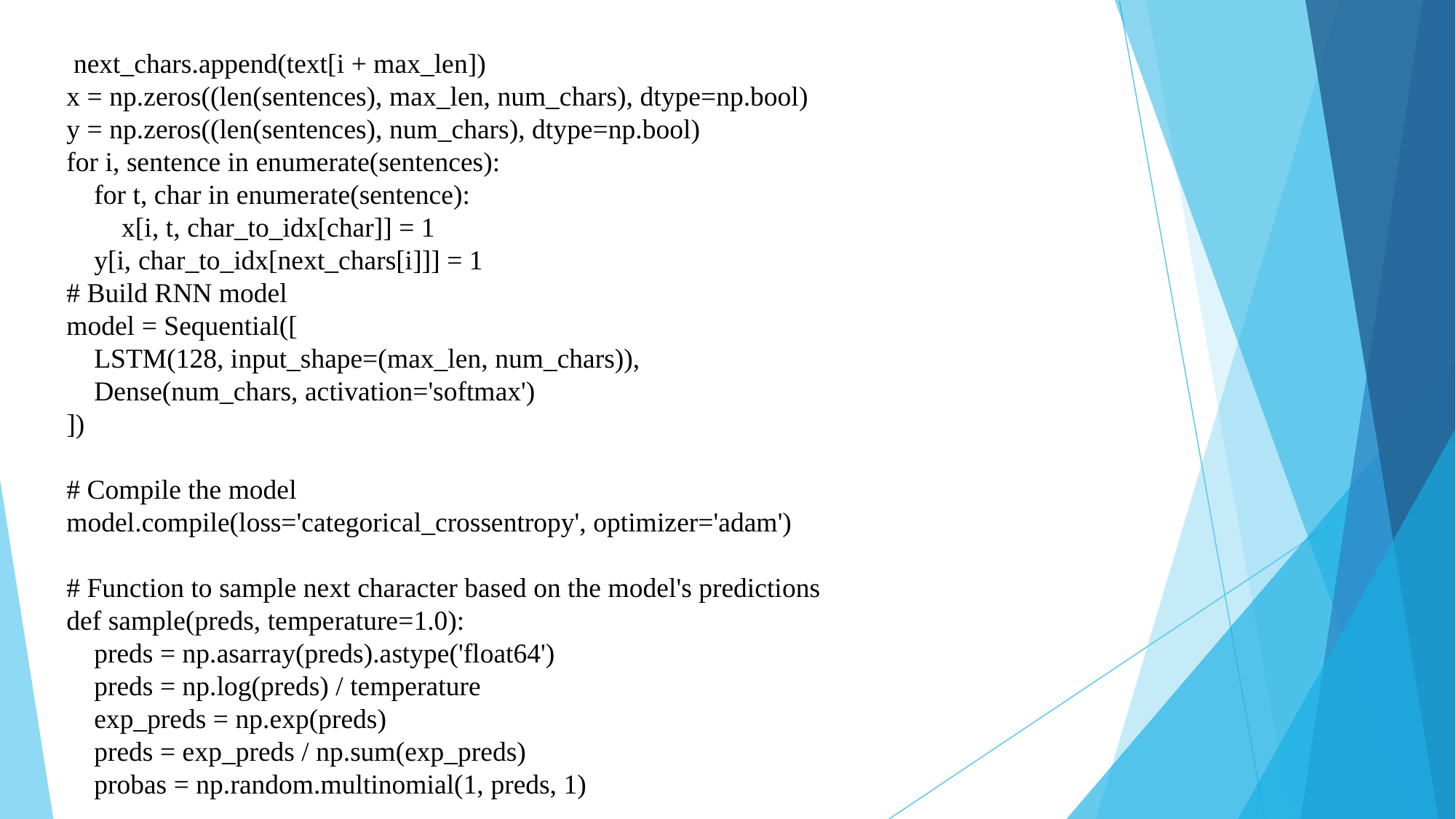

# next_chars.append(text[i + max_len]) x = np.zeros((len(sentences), max_len, num_chars), dtype=np.bool) y = np.zeros((len(sentences), num_chars), dtype=np.bool) for i, sentence in enumerate(sentences): for t, char in enumerate(sentence): x[i, t, char_to_idx[char]] = 1 y[i, char_to_idx[next_chars[i]]] = 1 # Build RNN model model = Sequential([ LSTM(128, input_shape=(max_len, num_chars)), Dense(num_chars, activation='softmax') ]) # Compile the model model.compile(loss='categorical_crossentropy', optimizer='adam') # Function to sample next character based on the model's predictions def sample(preds, temperature=1.0): preds = np.asarray(preds).astype('float64') preds = np.log(preds) / temperature exp_preds = np.exp(preds) preds = exp_preds / np.sum(exp_preds) probas = np.random.multinomial(1, preds, 1)